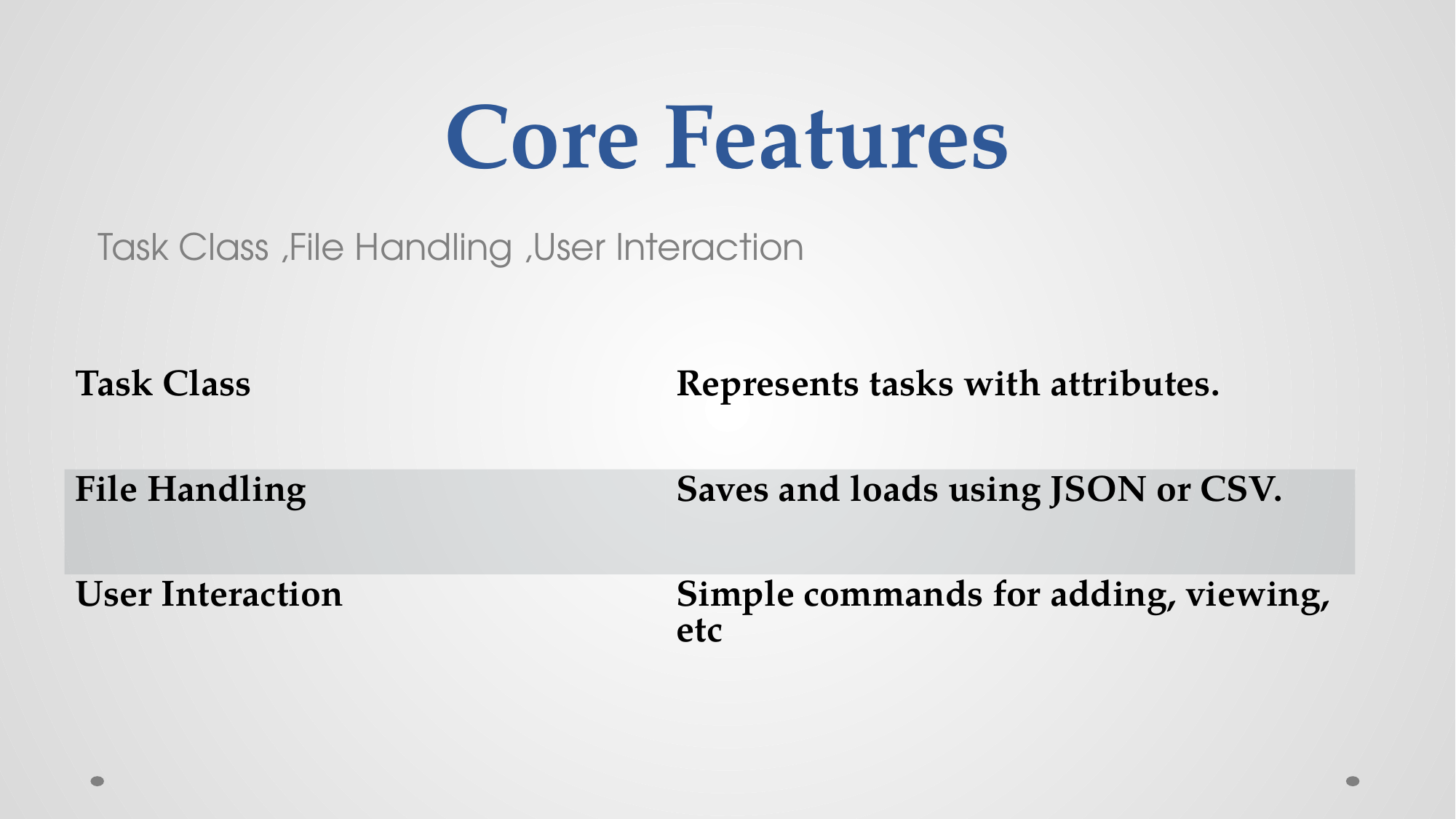

# Core Features
Task Class ,File Handling ,User Interaction
| Task Class | Represents tasks with attributes. |
| --- | --- |
| File Handling | Saves and loads using JSON or CSV. |
| User Interaction | Simple commands for adding, viewing, etc |